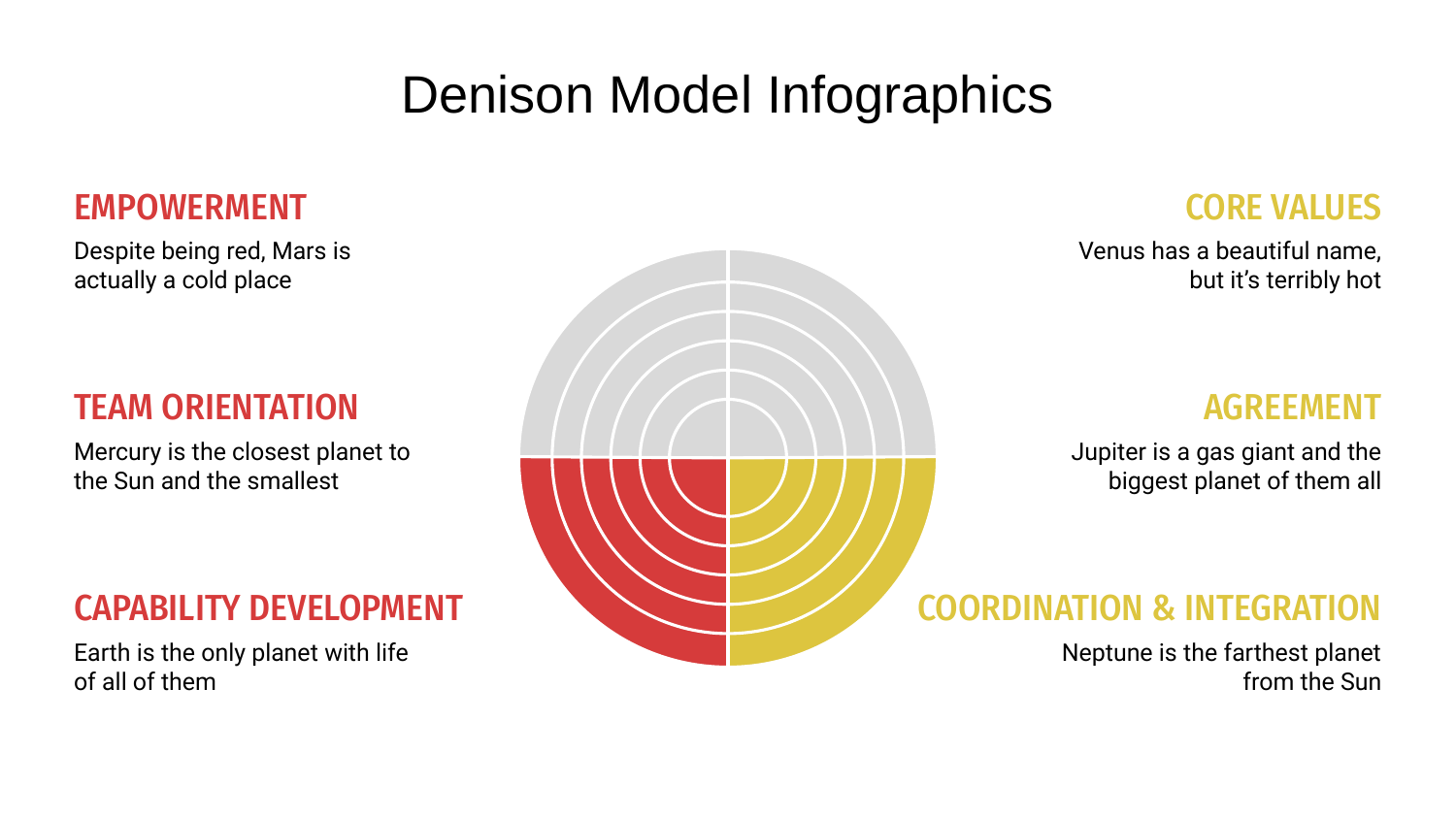

# Denison Model Infographics
EMPOWERMENT
CORE VALUES
Despite being red, Mars is actually a cold place

Venus has a beautiful name, but it’s terribly hot

TEAM ORIENTATION
AGREEMENT
Mercury is the closest planet to the Sun and the smallest
Jupiter is a gas giant and the biggest planet of them all
CAPABILITY DEVELOPMENT
COORDINATION & INTEGRATION
Earth is the only planet with life of all of them
Neptune is the farthest planet from the Sun